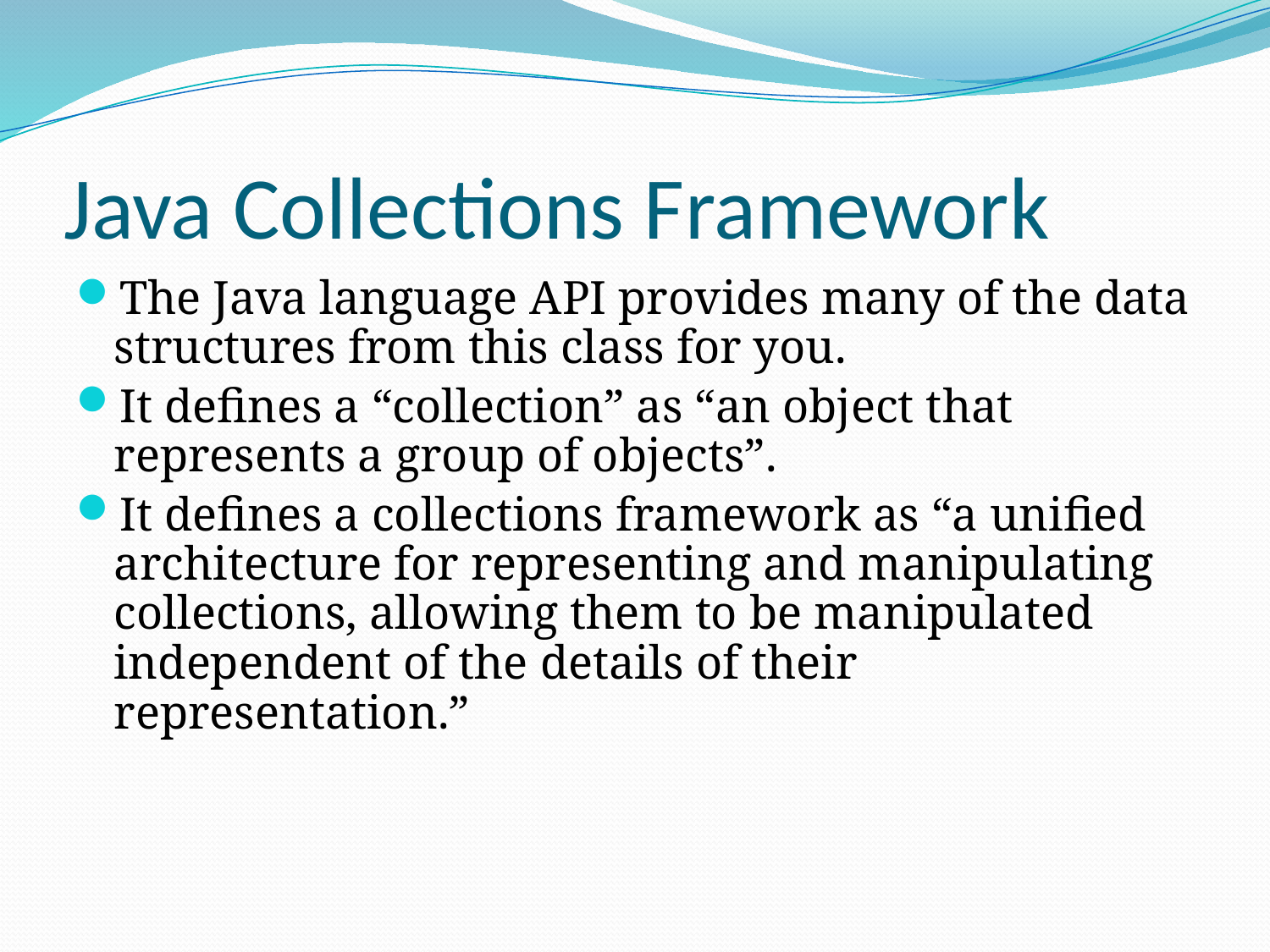

# Java Collections Framework
The Java language API provides many of the data structures from this class for you.
It defines a “collection” as “an object that represents a group of objects”.
It defines a collections framework as “a unified architecture for representing and manipulating collections, allowing them to be manipulated independent of the details of their representation.”